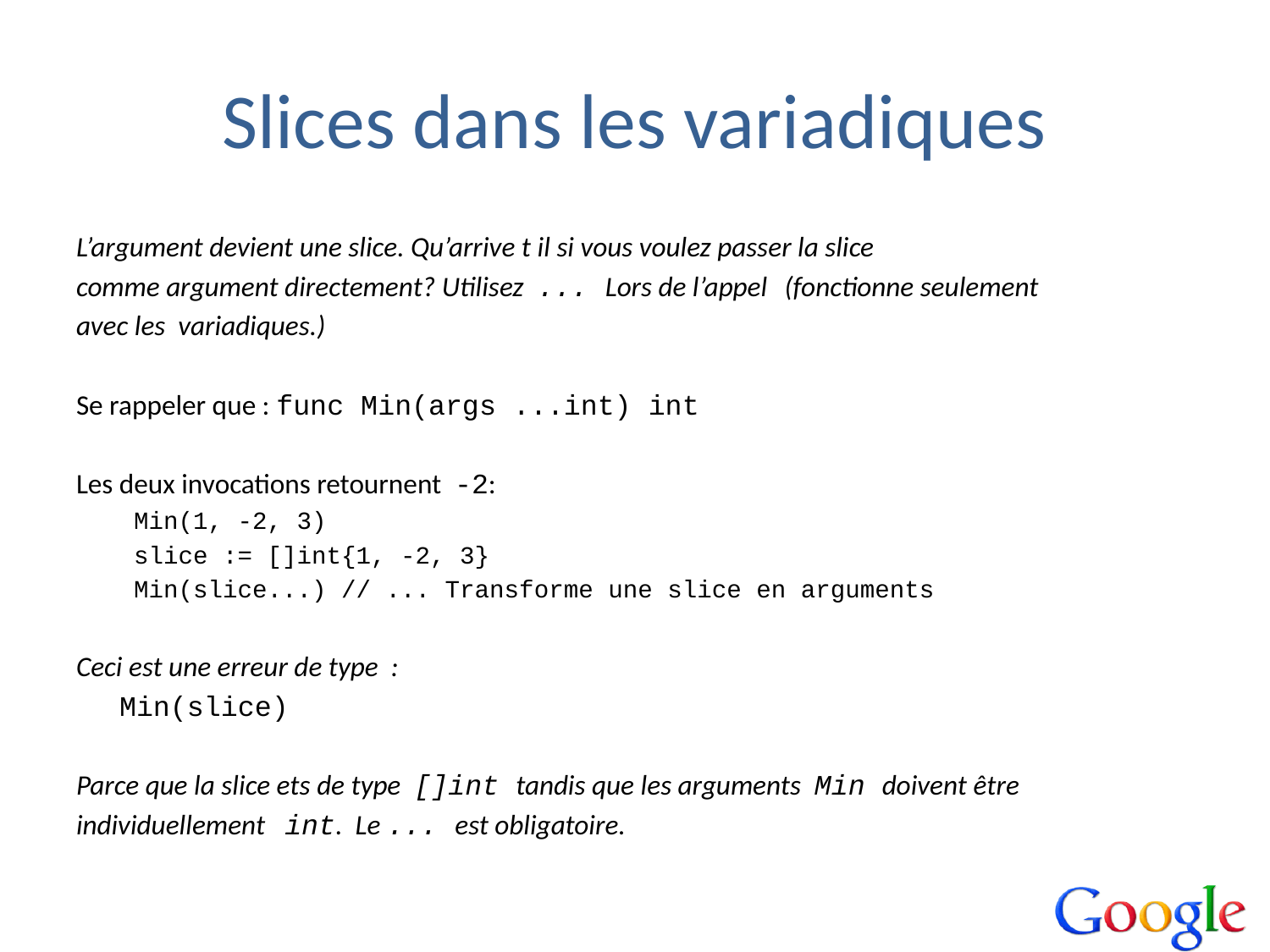

# Slices dans les variadiques
L’argument devient une slice. Qu’arrive t il si vous voulez passer la slice
comme argument directement? Utilisez  ... Lors de l’appel (fonctionne seulement
avec les  variadiques.)

Se rappeler que : func Min(args ...int) int

Les deux invocations retournent  -2:
Min(1, -2, 3)
slice := []int{1, -2, 3}
Min(slice...) // ... Transforme une slice en arguments

Ceci est une erreur de type  :
	Min(slice)

Parce que la slice ets de type  []int tandis que les arguments  Min doivent être
individuellement   int.  Le ... est obligatoire.